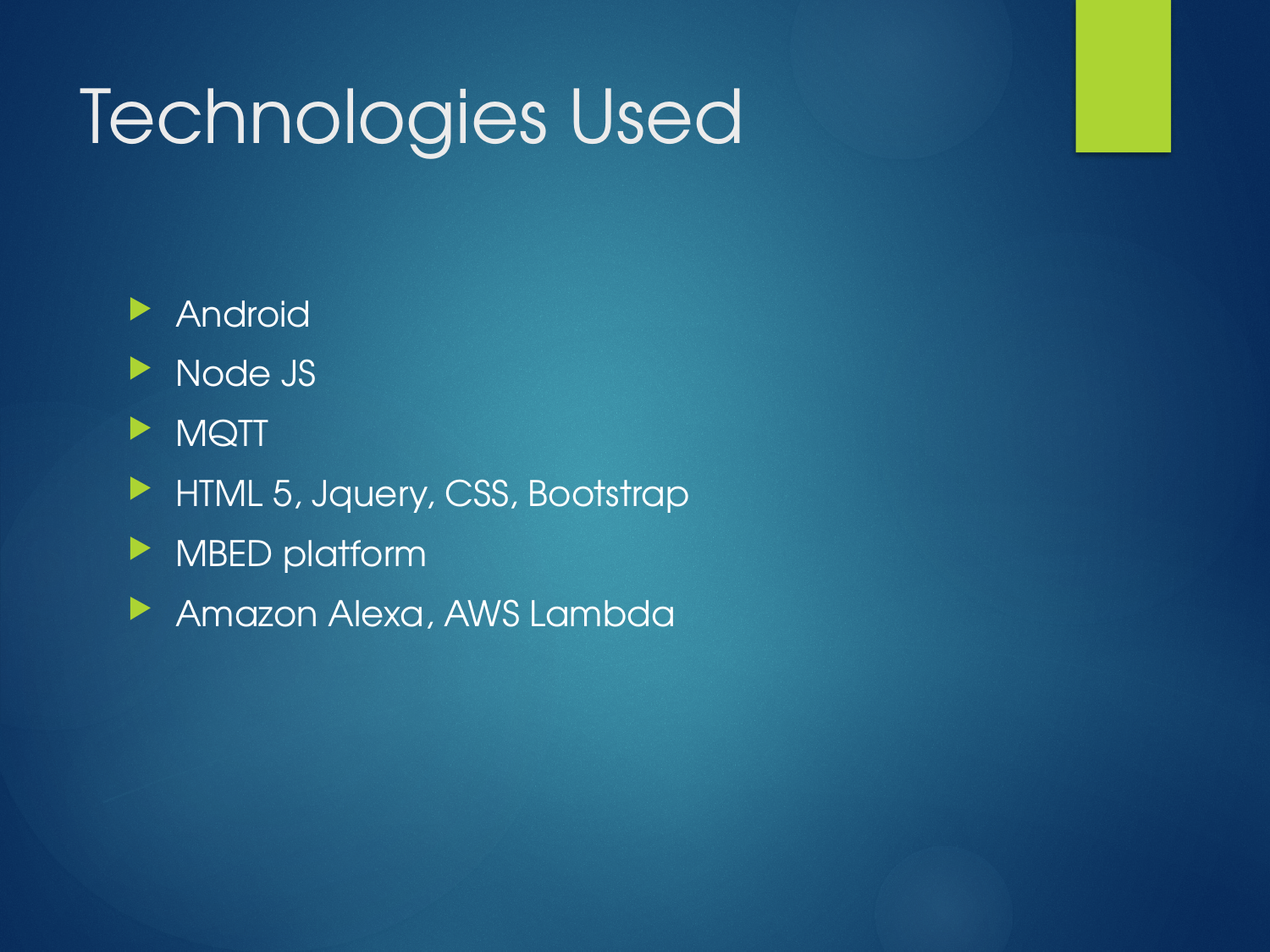

# Technologies Used
Android
Node JS
MQTT
HTML 5, Jquery, CSS, Bootstrap
MBED platform
Amazon Alexa, AWS Lambda